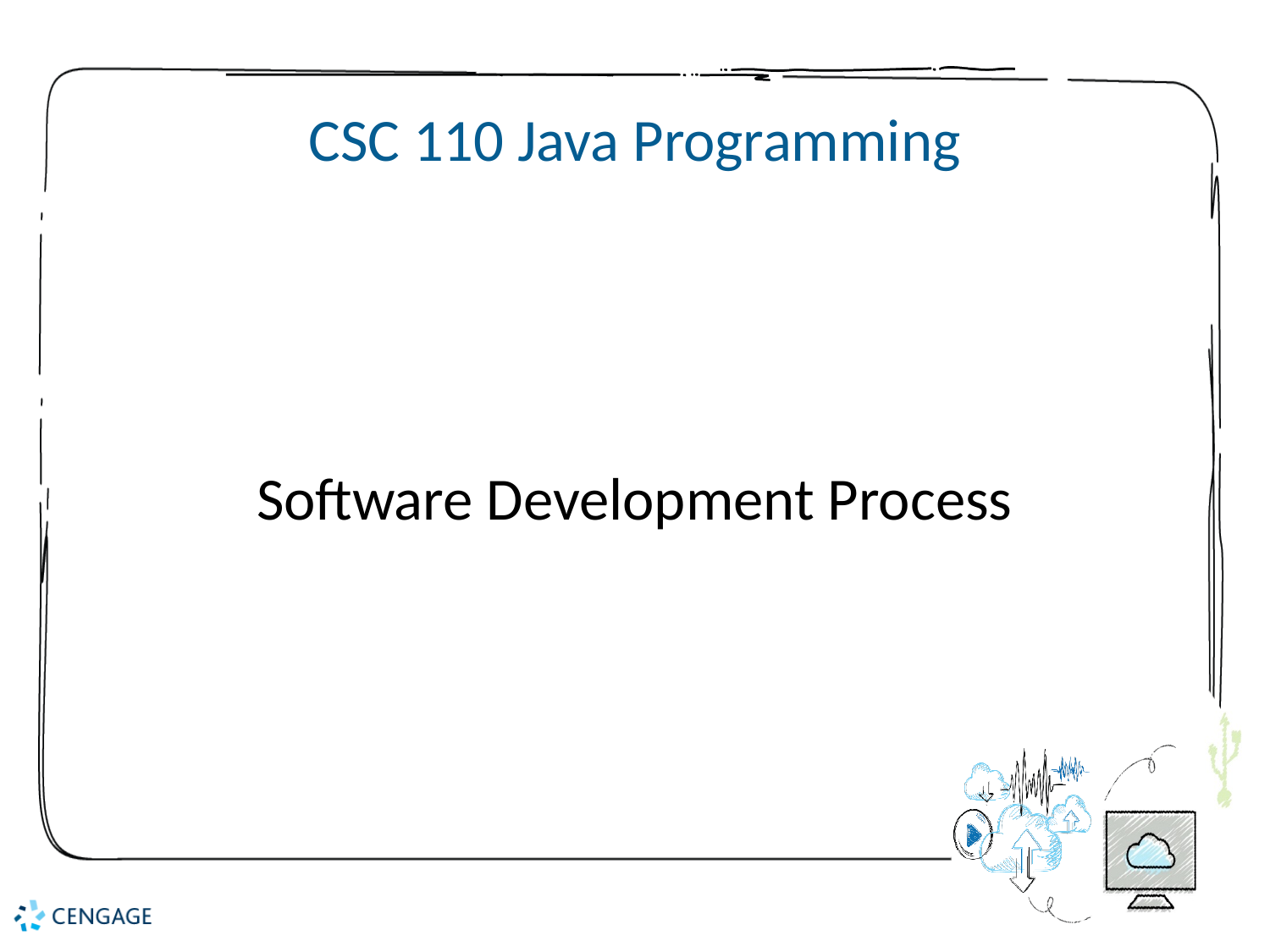

# CSC 110 Java Programming
Software Development Process